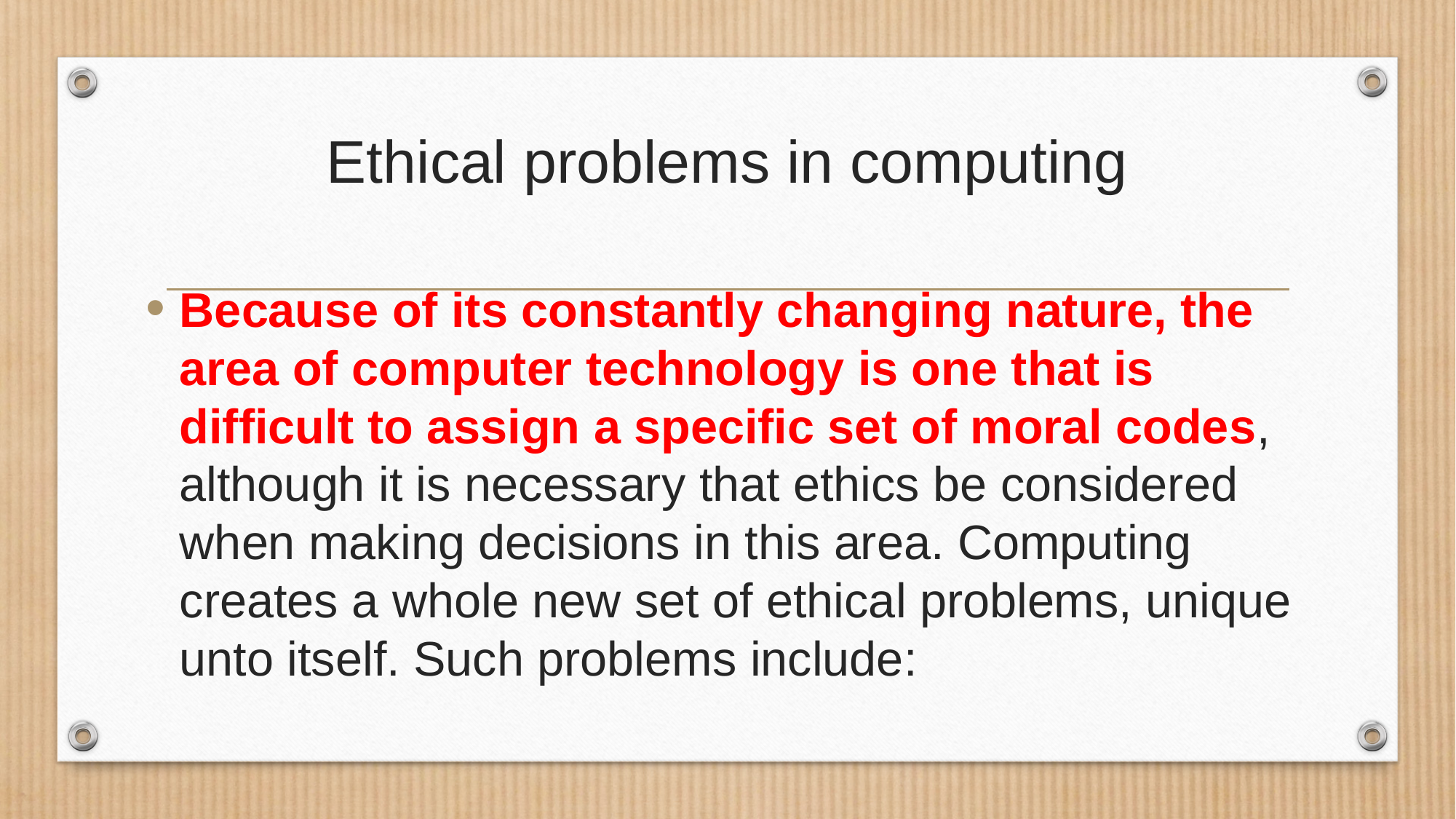

# Ethical problems in computing
Because of its constantly changing nature, the area of computer technology is one that is difficult to assign a specific set of moral codes, although it is necessary that ethics be considered when making decisions in this area. Computing creates a whole new set of ethical problems, unique unto itself. Such problems include: